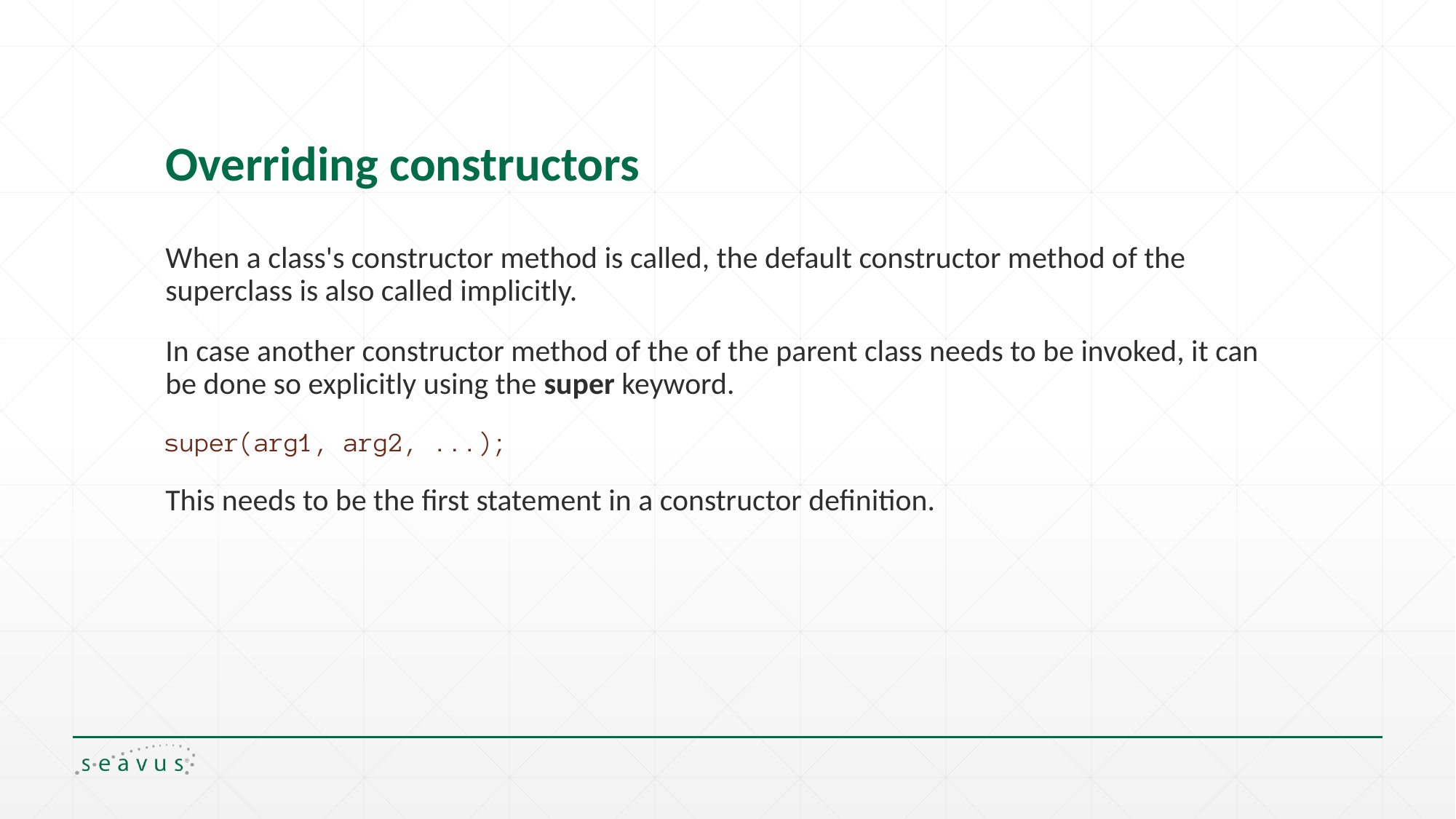

# Overriding constructors
When a class's constructor method is called, the default constructor method of the superclass is also called implicitly.
In case another constructor method of the of the parent class needs to be invoked, it can be done so explicitly using the super keyword.
super(arg1, arg2, ...);
This needs to be the first statement in a constructor definition.